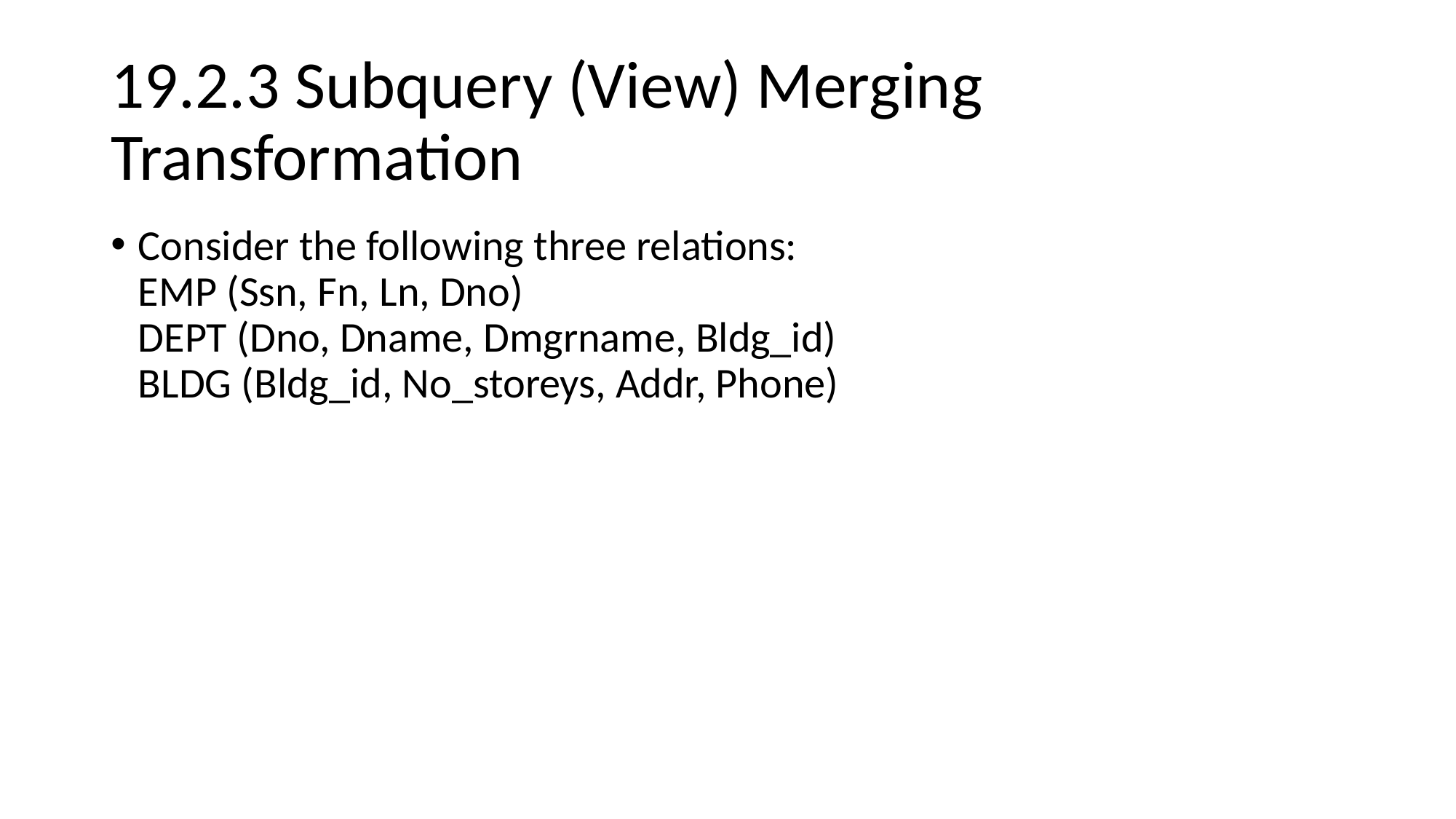

# 19.2.3 Subquery (View) Merging Transformation
Consider the following three relations:
EMP (Ssn, Fn, Ln, Dno)
DEPT (Dno, Dname, Dmgrname, Bldg_id)
BLDG (Bldg_id, No_storeys, Addr, Phone)